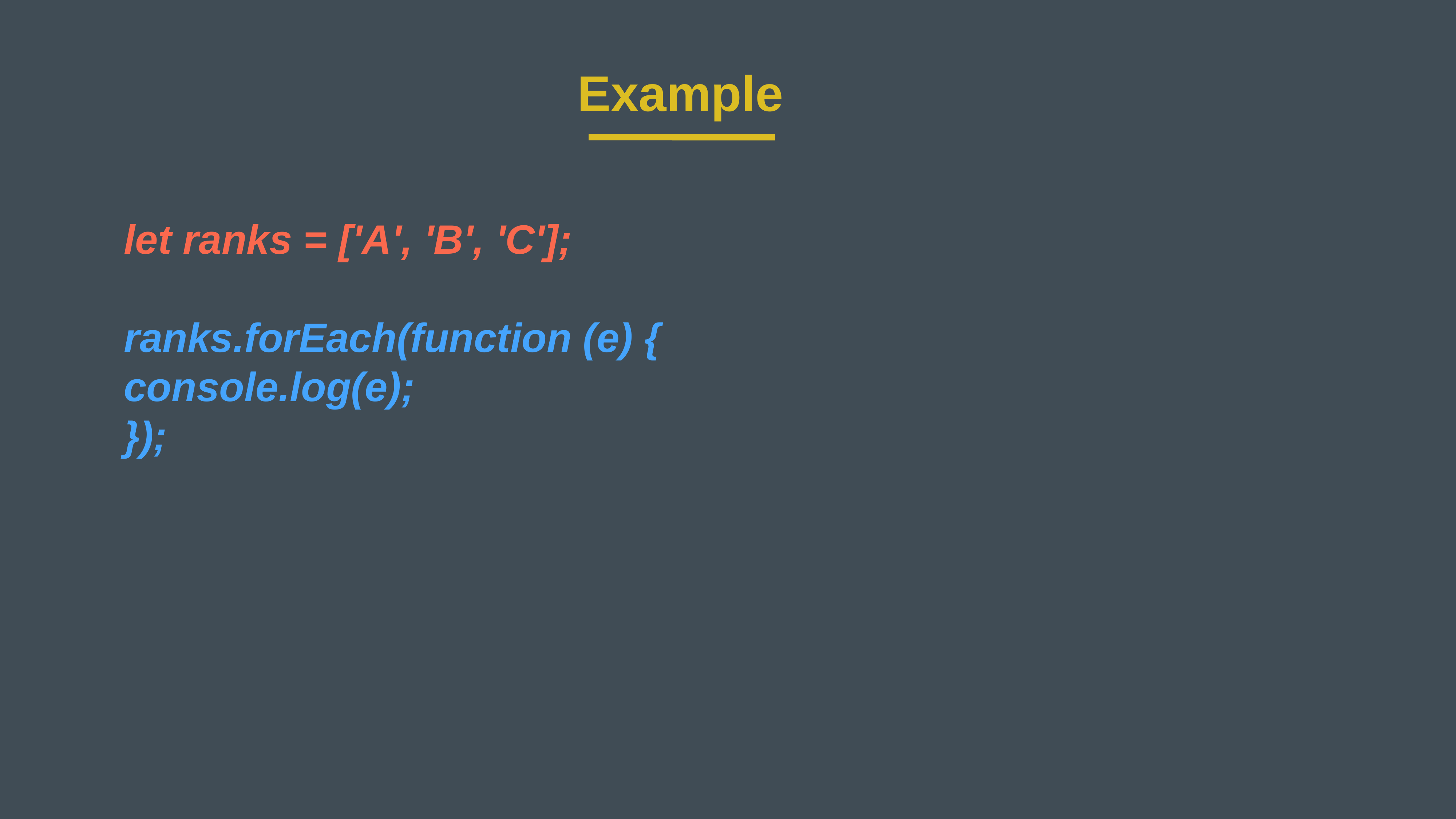

Example
let ranks = ['A', 'B', 'C'];

ranks.forEach(function (e) {
console.log(e);
});